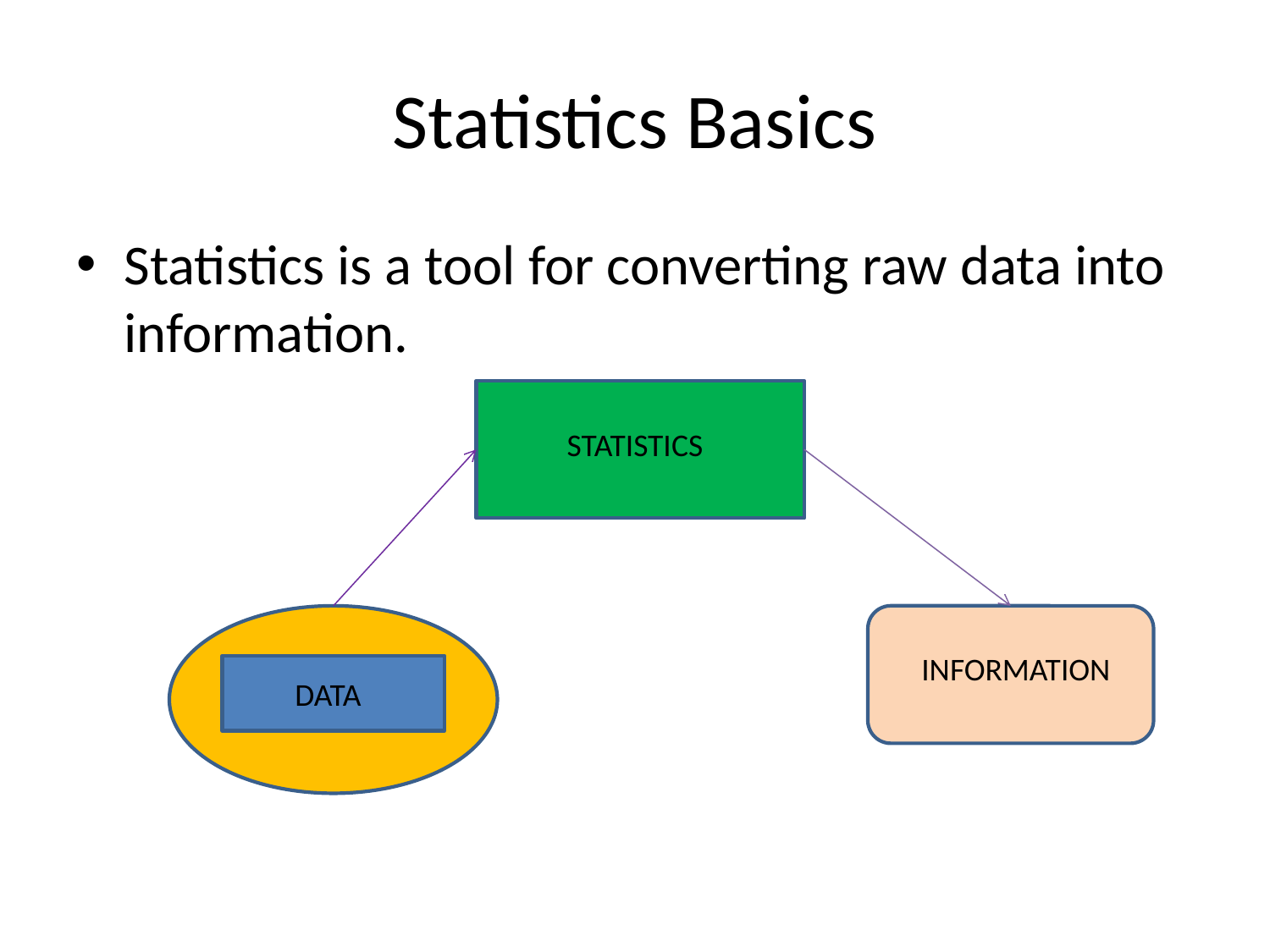

# Statistics Basics
Statistics is a tool for converting raw data into information.

STATISTICS

INFORMATION

DATA